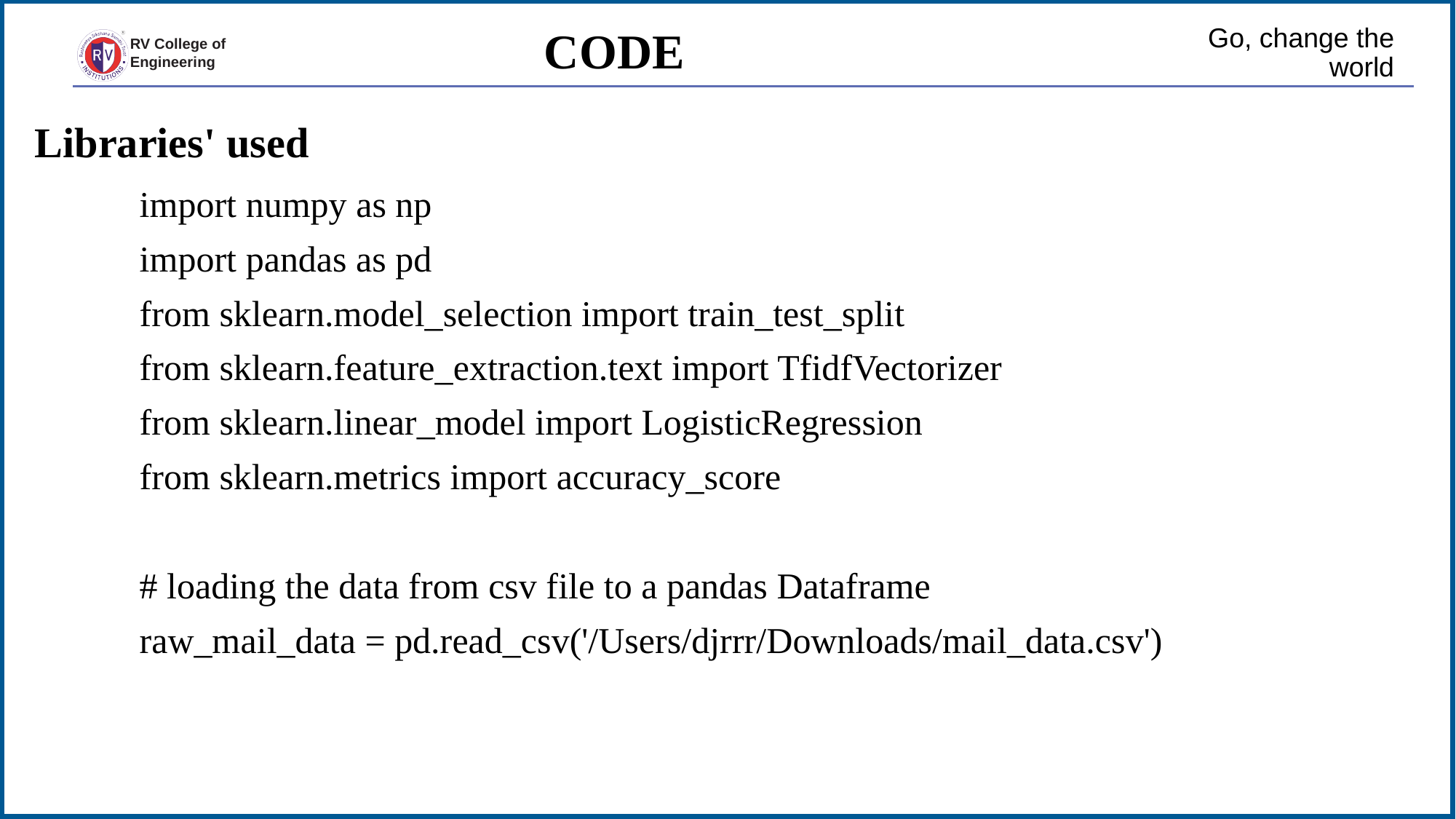

CODE

RV College of
Engineering
Go, change the world
#
Libraries' used

import numpy as np
import pandas as pd
from sklearn.model_selection import train_test_split
from sklearn.feature_extraction.text import TfidfVectorizer
from sklearn.linear_model import LogisticRegression
from sklearn.metrics import accuracy_score

# loading the data from csv file to a pandas Dataframe
raw_mail_data = pd.read_csv('/Users/djrrr/Downloads/mail_data.csv')